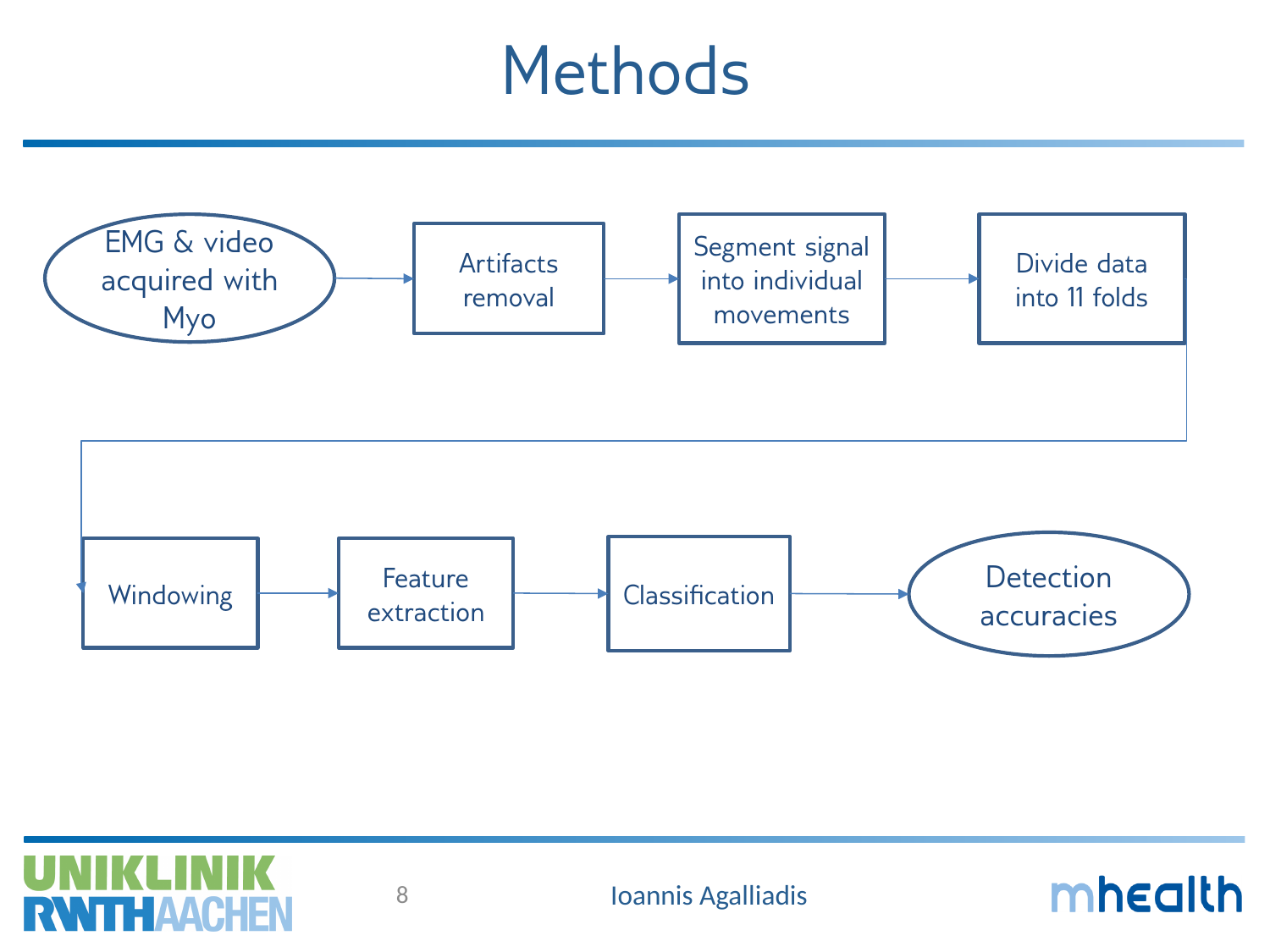

# Methods
EMG & video acquired with Myo
Segment signal into individual movements
Divide data into 11 folds
Artifacts removal
Detection accuracies
Classification
Windowing
Feature extraction
8
Ioannis Agalliadis